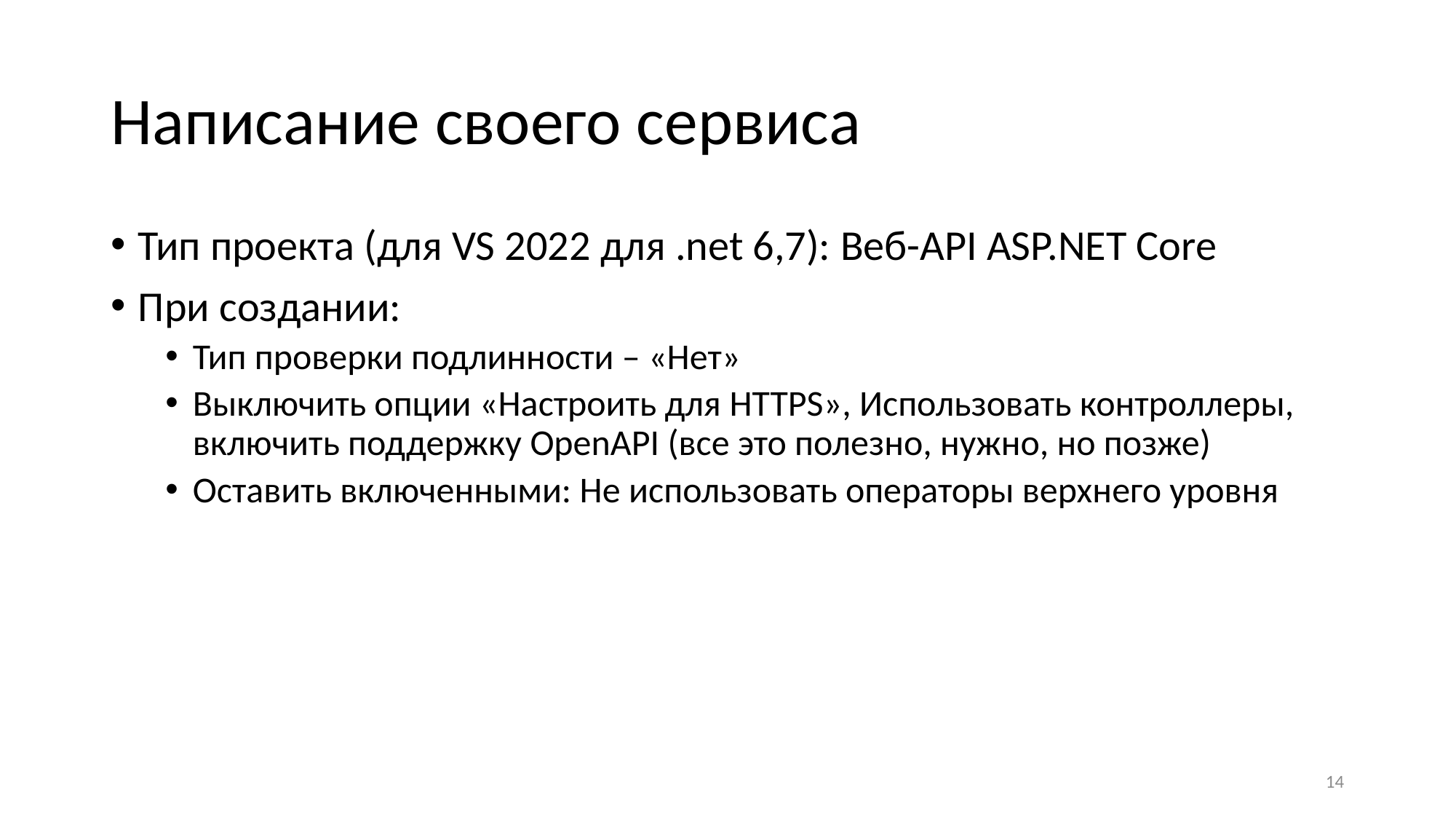

# Написание своего сервиса
Тип проекта (для VS 2022 для .net 6,7): Веб-API ASP.NET Core
При создании:
Тип проверки подлинности – «Нет»
Выключить опции «Настроить для HTTPS», Использовать контроллеры, включить поддержку OpenAPI (все это полезно, нужно, но позже)
Оставить включенными: Не использовать операторы верхнего уровня
14